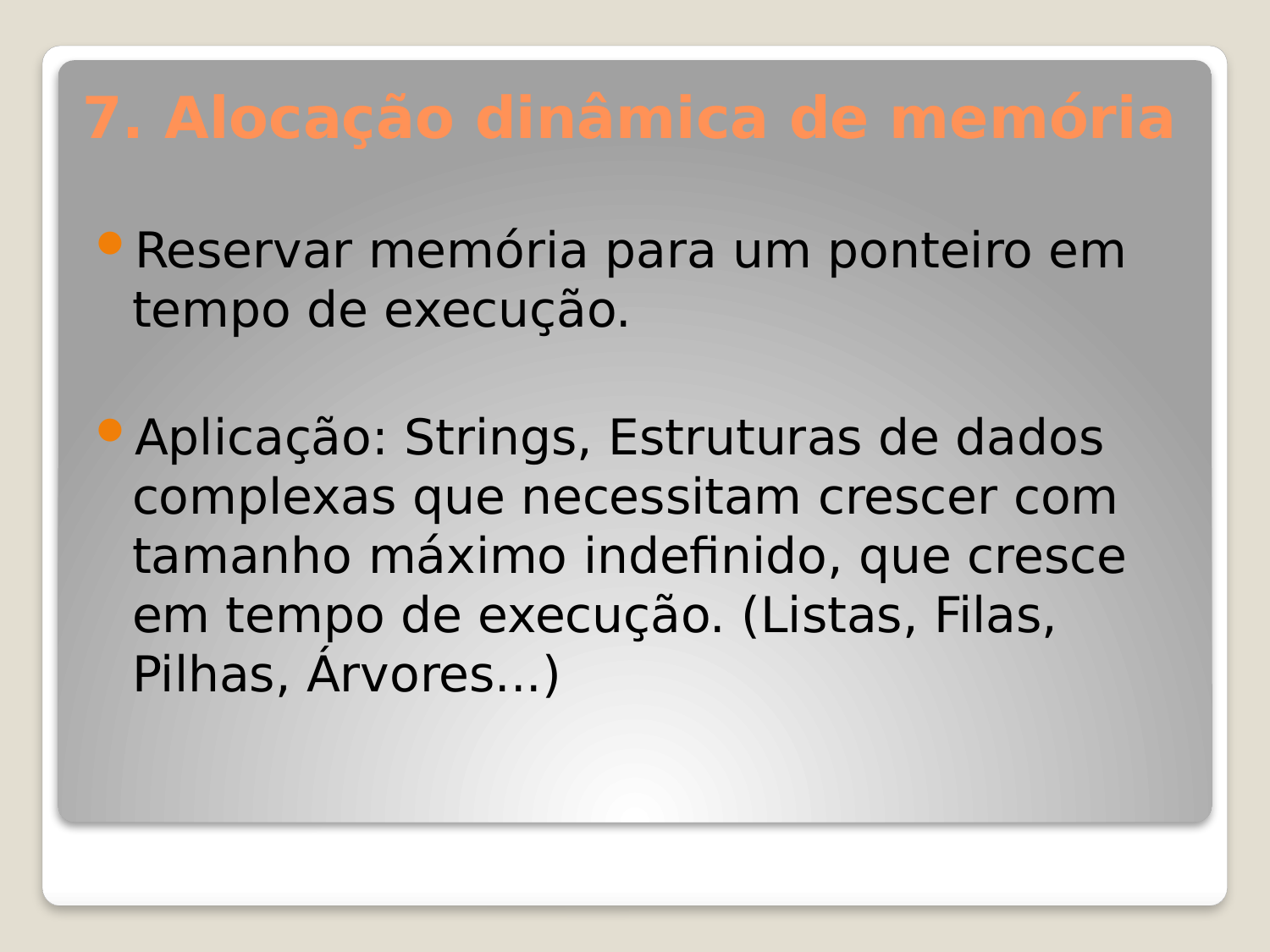

# 7. Alocação dinâmica de memória
Reservar memória para um ponteiro em tempo de execução.

Aplicação: Strings, Estruturas de dados complexas que necessitam crescer com tamanho máximo indefinido, que cresce em tempo de execução. (Listas, Filas, Pilhas, Árvores...)